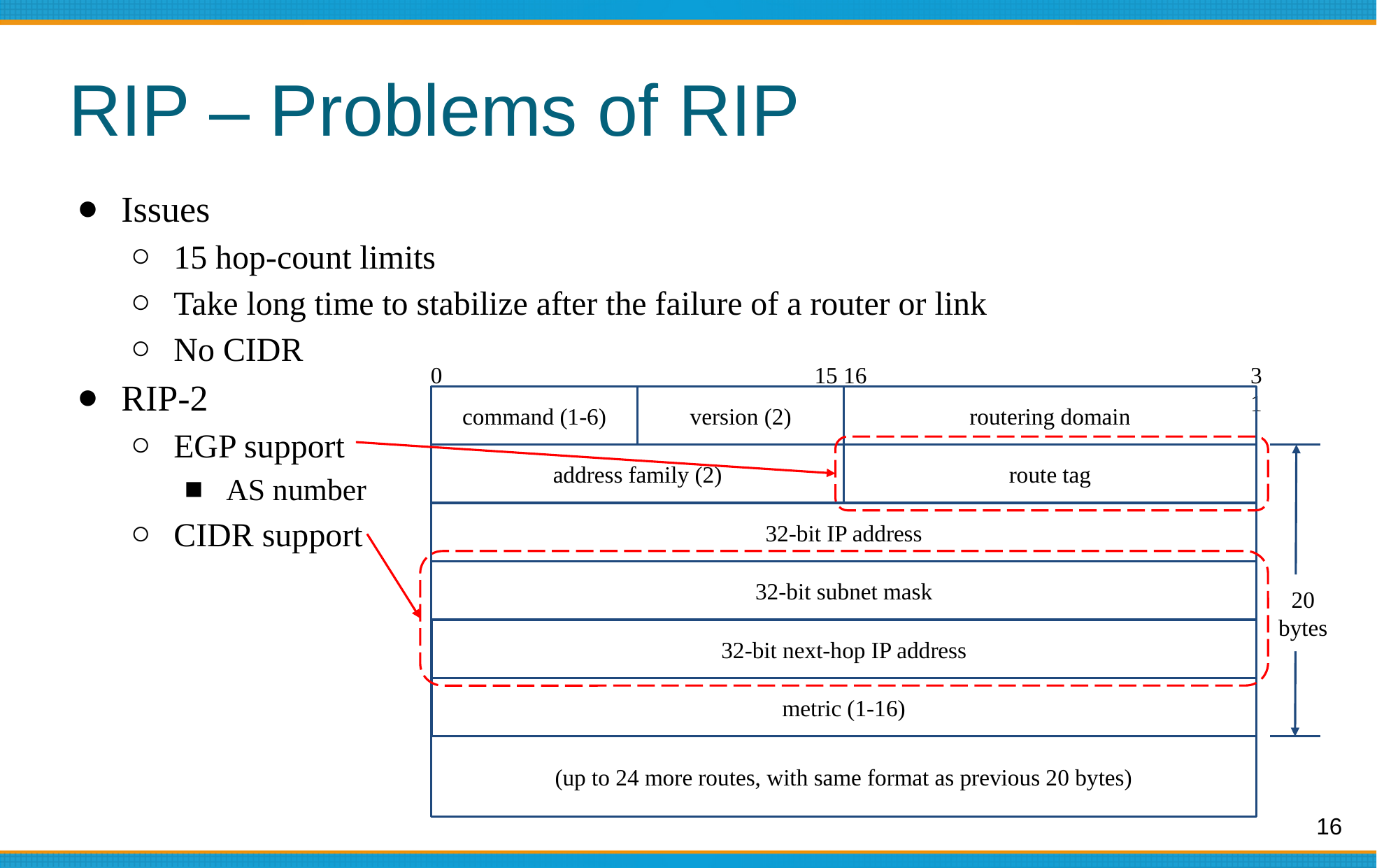

# RIP – Problems of RIP
Issues
15 hop-count limits
Take long time to stabilize after the failure of a router or link
No CIDR
RIP-2
EGP support
AS number
CIDR support
15 16
0
31
version (2)
command (1-6)
routering domain
route tag
address family (2)
32-bit IP address
32-bit subnet mask
20 bytes
32-bit next-hop IP address
metric (1-16)
(up to 24 more routes, with same format as previous 20 bytes)

16